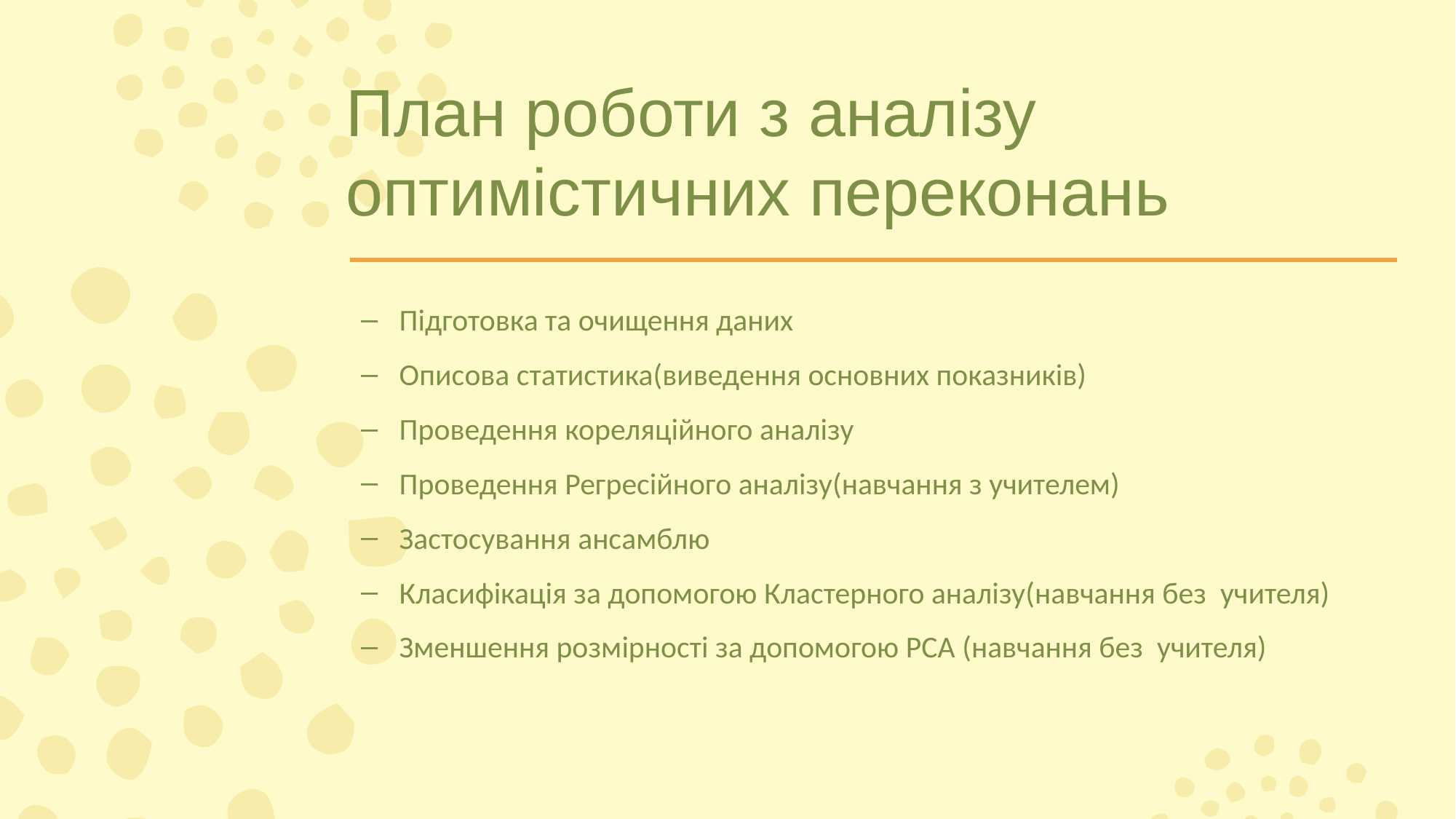

# План роботи з аналізу оптимістичних переконань
Підготовка та очищення даних
Описова статистика(виведення основних показників)
Проведення кореляційного аналізу
Проведення Регресійного аналізу(навчання з учителем)
Застосування ансамблю
Класифікація за допомогою Кластерного аналізу(навчання без  учителя)
Зменшення розмірності за допомогою РСА (навчання без  учителя)